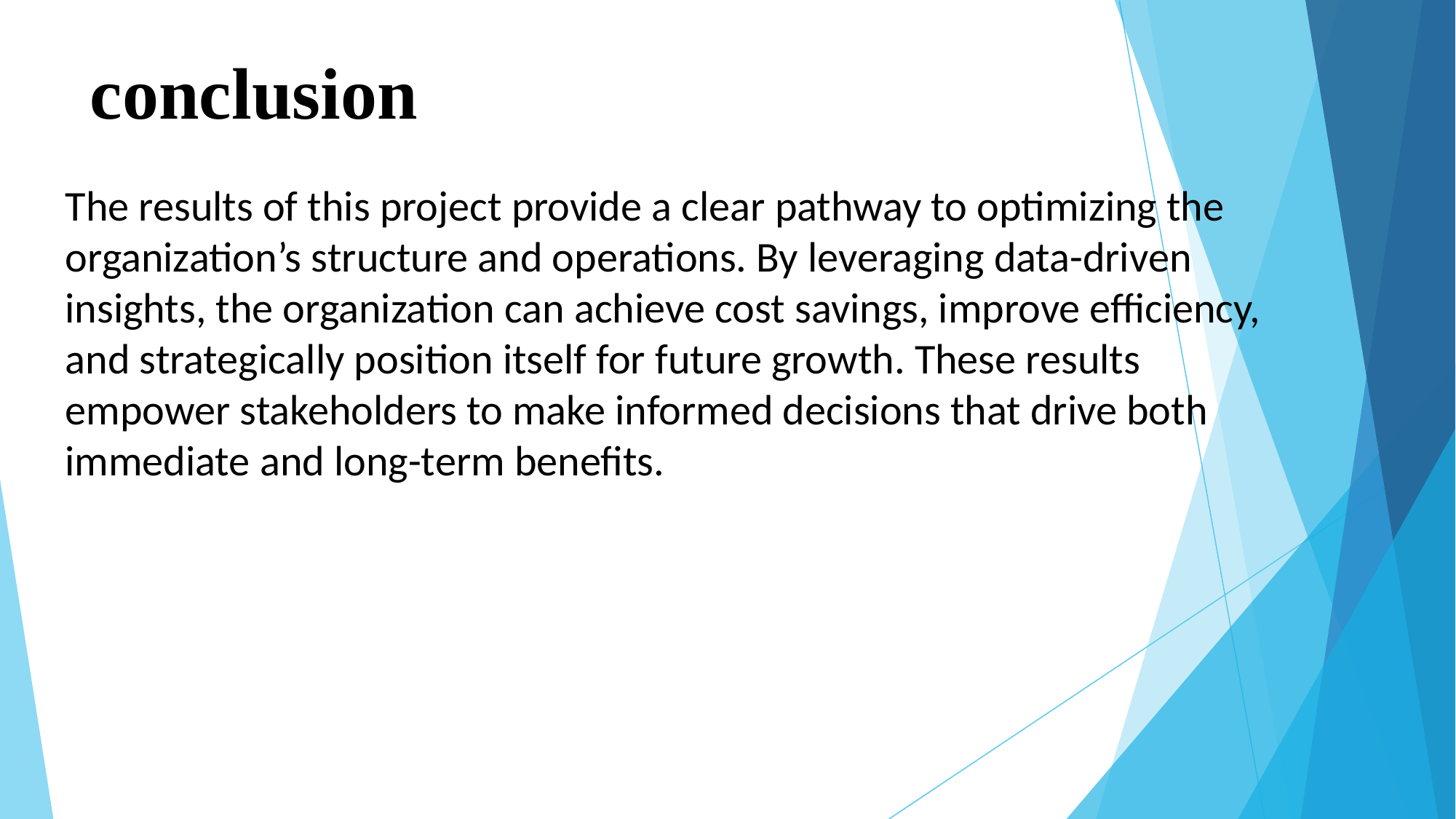

# conclusion
The results of this project provide a clear pathway to optimizing the organization’s structure and operations. By leveraging data-driven insights, the organization can achieve cost savings, improve efficiency, and strategically position itself for future growth. These results empower stakeholders to make informed decisions that drive both immediate and long-term benefits.